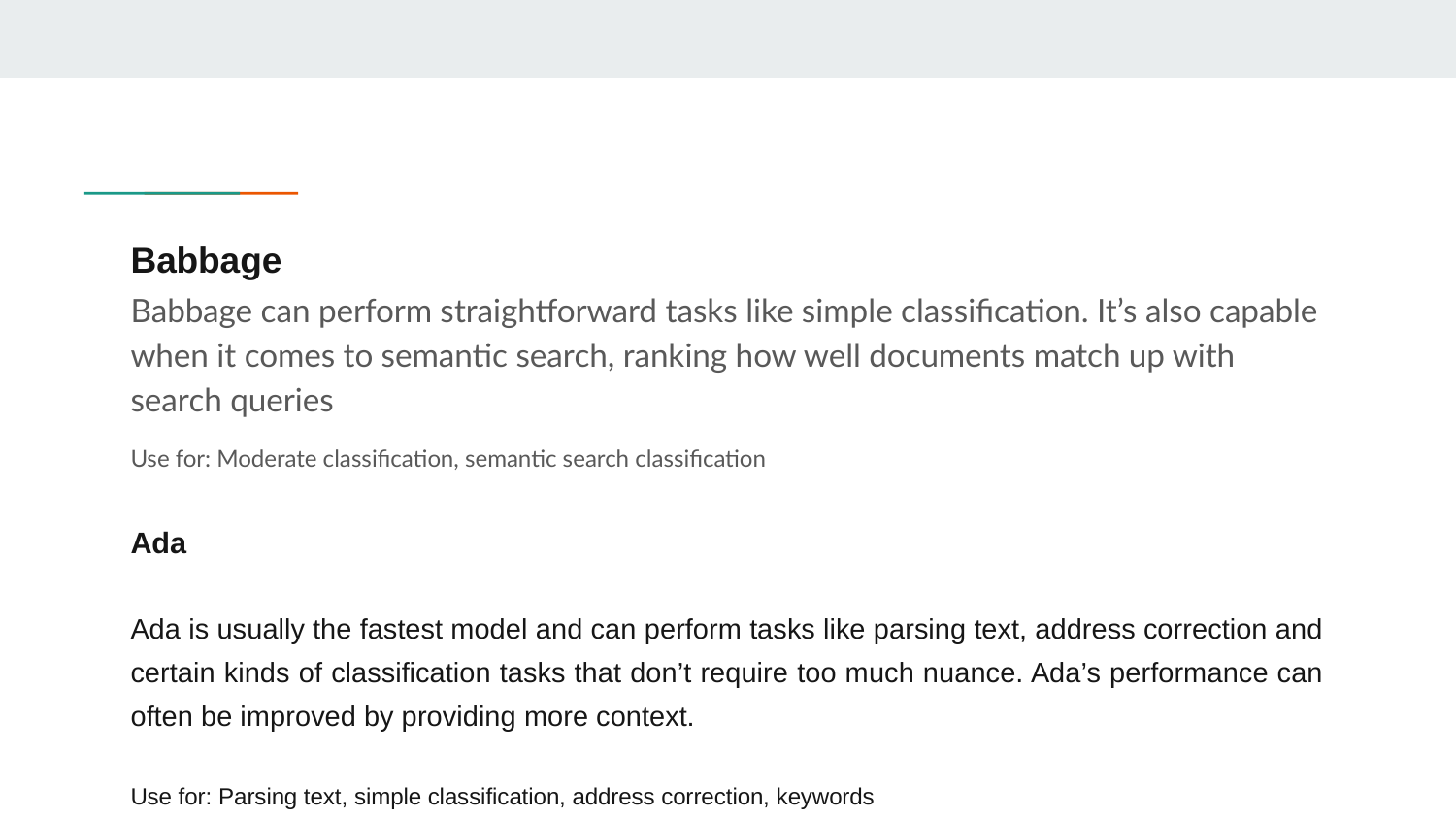

# Babbage

Babbage can perform straightforward tasks like simple classification. It’s also capable when it comes to semantic search, ranking how well documents match up with search queries
Use for: Moderate classification, semantic search classification
Ada
Ada is usually the fastest model and can perform tasks like parsing text, address correction and certain kinds of classification tasks that don’t require too much nuance. Ada’s performance can often be improved by providing more context.
Use for: Parsing text, simple classification, address correction, keywords